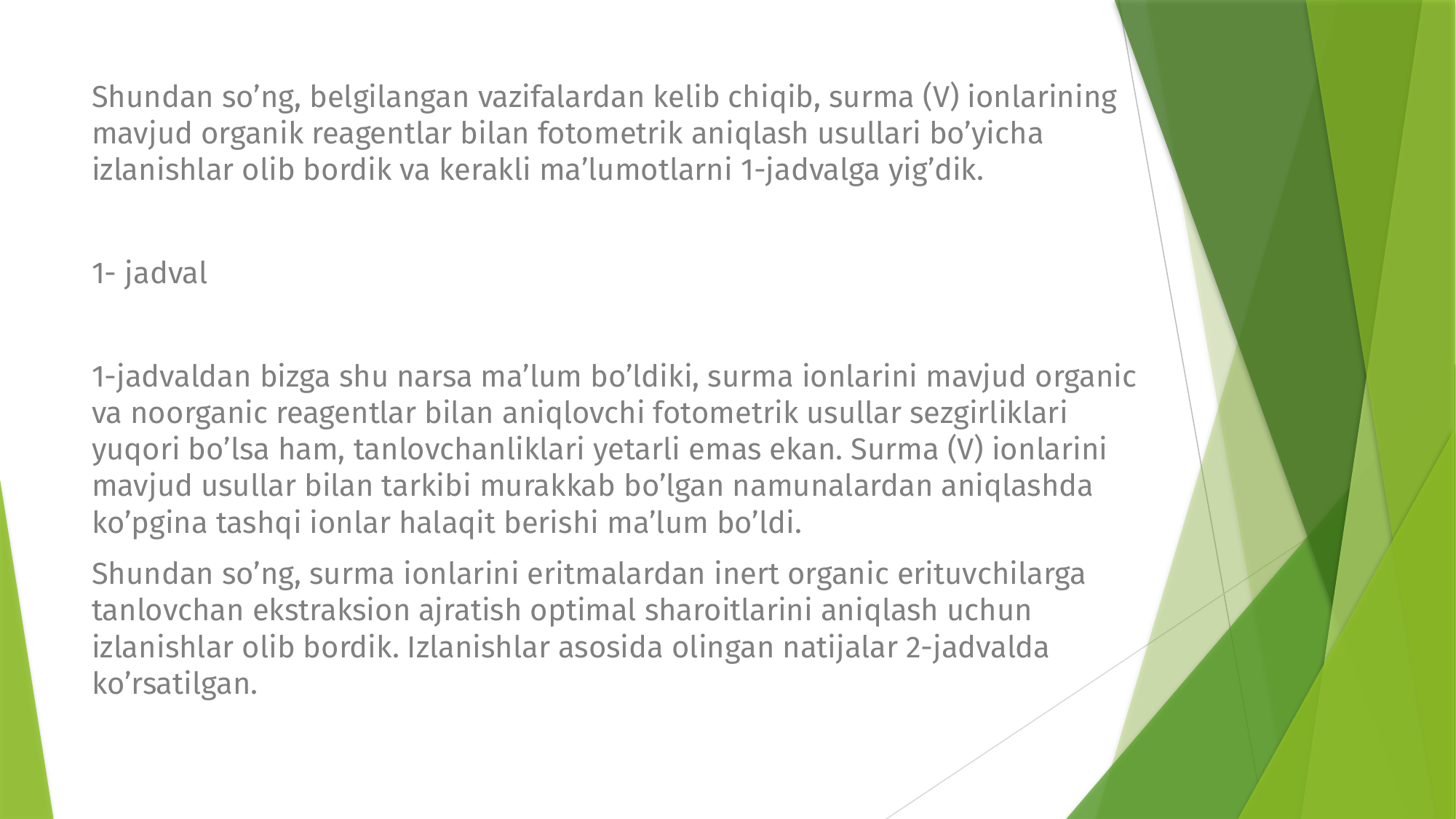

Shundan so’ng, belgilangan vazifalardan kelib chiqib, surma (V) ionlarining mavjud organik reagentlar bilan fotometrik aniqlash usullari bo’yicha izlanishlar olib bordik va kerakli ma’lumotlarni 1-jadvalga yig’dik.

1- jadval

1-jadvaldan bizga shu narsa ma’lum bo’ldiki, surma ionlarini mavjud organic va noorganic reagentlar bilan aniqlovchi fotometrik usullar sezgirliklari yuqori bo’lsa ham, tanlovchanliklari yetarli emas ekan. Surma (V) ionlarini mavjud usullar bilan tarkibi murakkab bo’lgan namunalardan aniqlashda ko’pgina tashqi ionlar halaqit berishi ma’lum bo’ldi.
Shundan so’ng, surma ionlarini eritmalardan inert organic erituvchilarga tanlovchan ekstraksion ajratish optimal sharoitlarini aniqlash uchun izlanishlar olib bordik. Izlanishlar asosida olingan natijalar 2-jadvalda ko’rsatilgan.
#